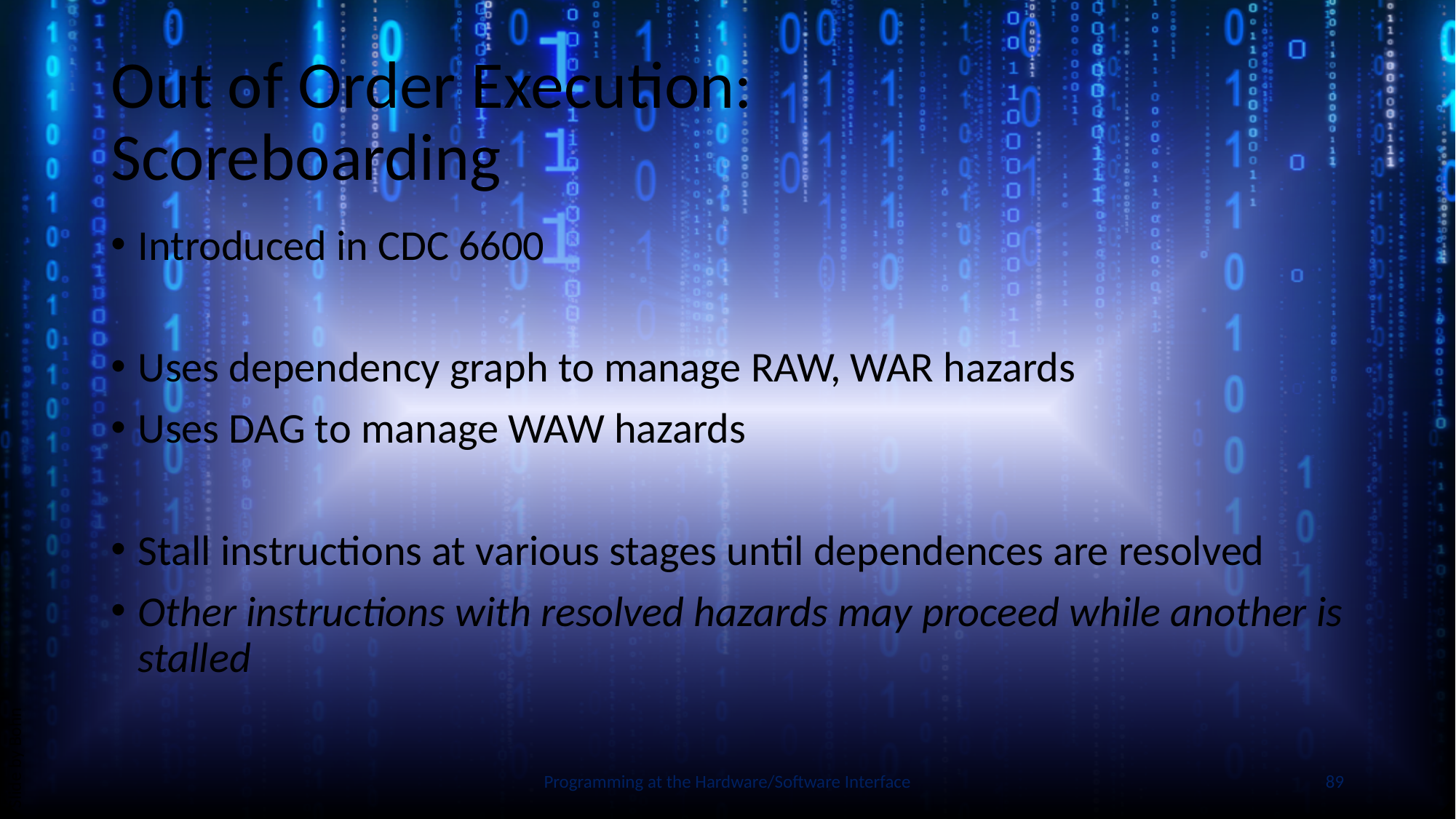

# Out of Order Execution: Scoreboarding
Introduced in CDC 6600

Uses dependency graph to manage RAW, WAR hazards
Uses DAG to manage WAW hazards

Stall instructions at various stages until dependences are resolved
Other instructions with resolved hazards may proceed while another is stalled
Slide by Bohn
Programming at the Hardware/Software Interface
89